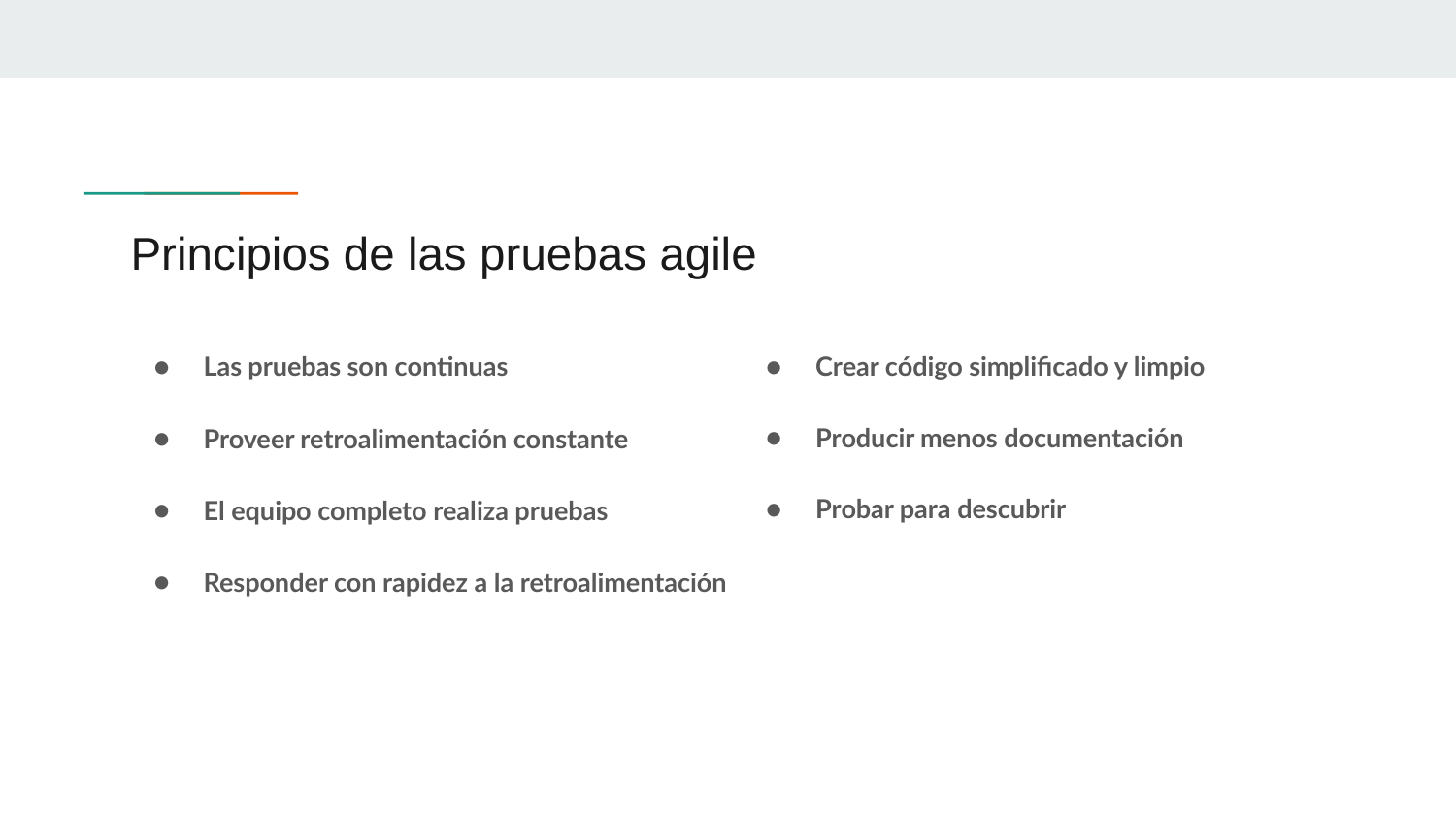

# Principios de las pruebas agile

Las pruebas son continuas

Proveer retroalimentación constante

El equipo completo realiza pruebas

Responder con rapidez a la retroalimentación

Crear código simplificado y limpio

Producir menos documentación

Probar para descubrir